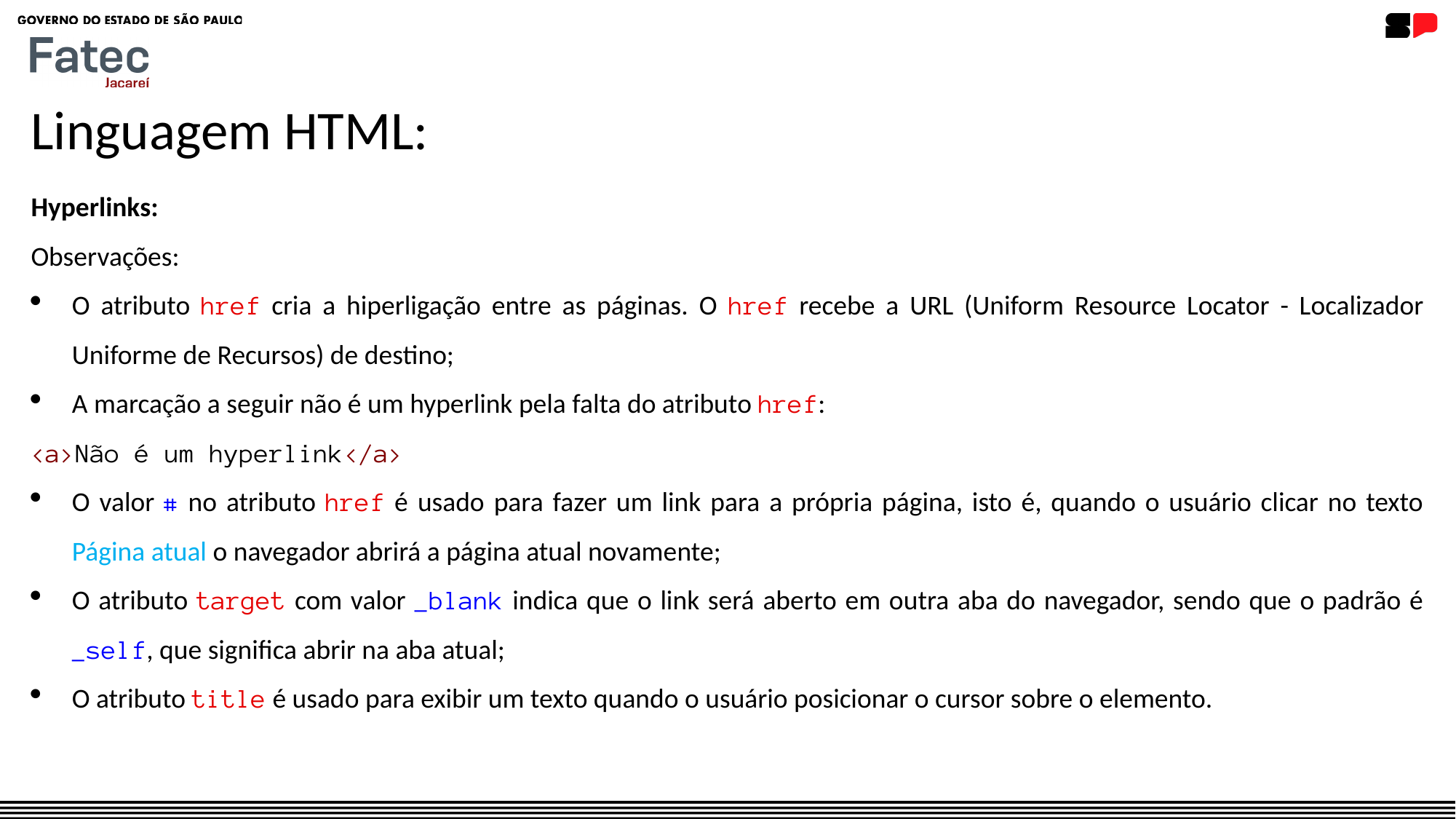

Linguagem HTML:
Hyperlinks:
Observações:
O atributo href cria a hiperligação entre as páginas. O href recebe a URL (Uniform Resource Locator - Localizador Uniforme de Recursos) de destino;
A marcação a seguir não é um hyperlink pela falta do atributo href:
<a>Não é um hyperlink</a>
O valor # no atributo href é usado para fazer um link para a própria página, isto é, quando o usuário clicar no texto Página atual o navegador abrirá a página atual novamente;
O atributo target com valor _blank indica que o link será aberto em outra aba do navegador, sendo que o padrão é _self, que significa abrir na aba atual;
O atributo title é usado para exibir um texto quando o usuário posicionar o cursor sobre o elemento.